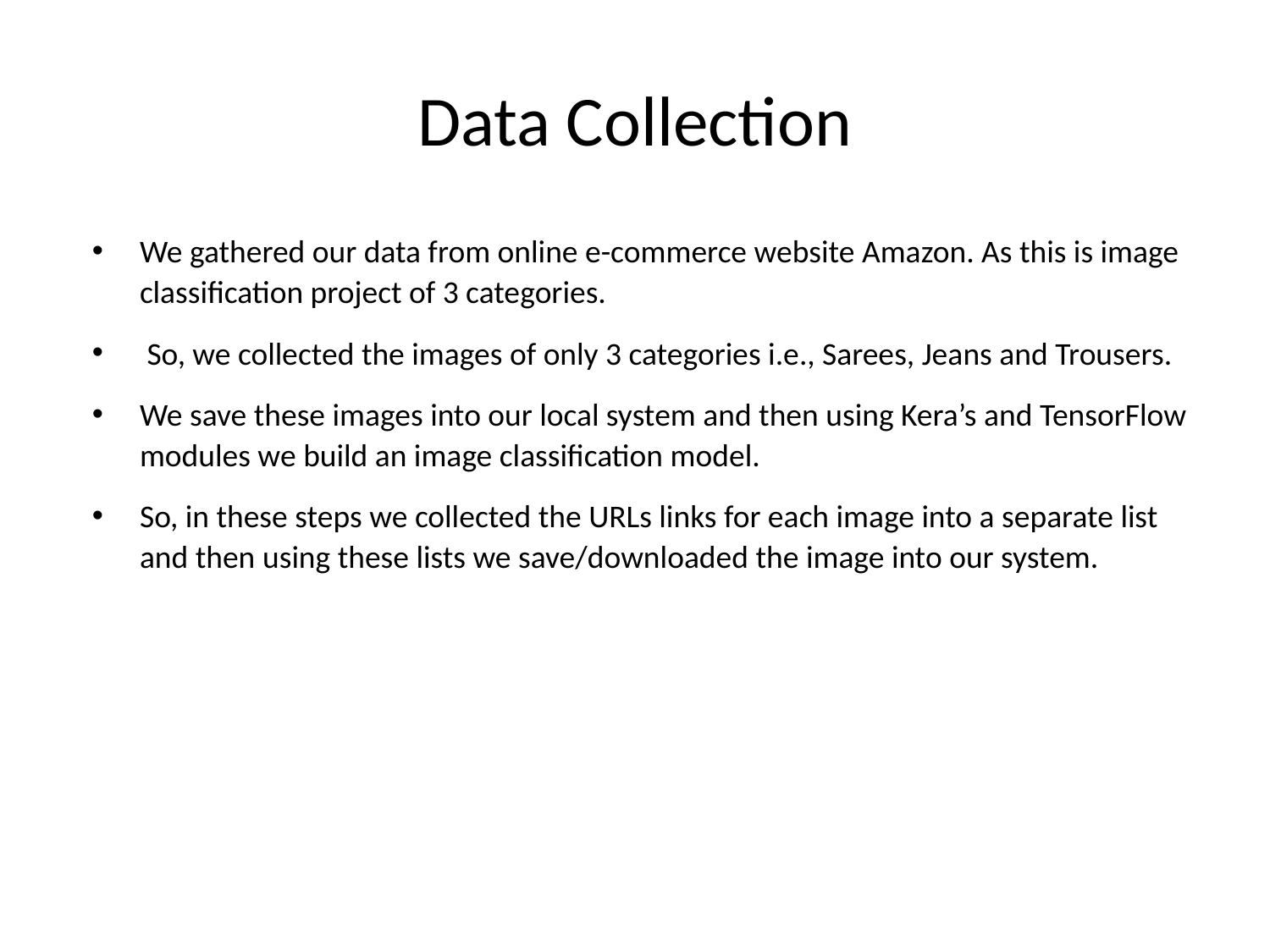

# Data Collection
We gathered our data from online e-commerce website Amazon. As this is image classification project of 3 categories.
 So, we collected the images of only 3 categories i.e., Sarees, Jeans and Trousers.
We save these images into our local system and then using Kera’s and TensorFlow modules we build an image classification model.
So, in these steps we collected the URLs links for each image into a separate list and then using these lists we save/downloaded the image into our system.